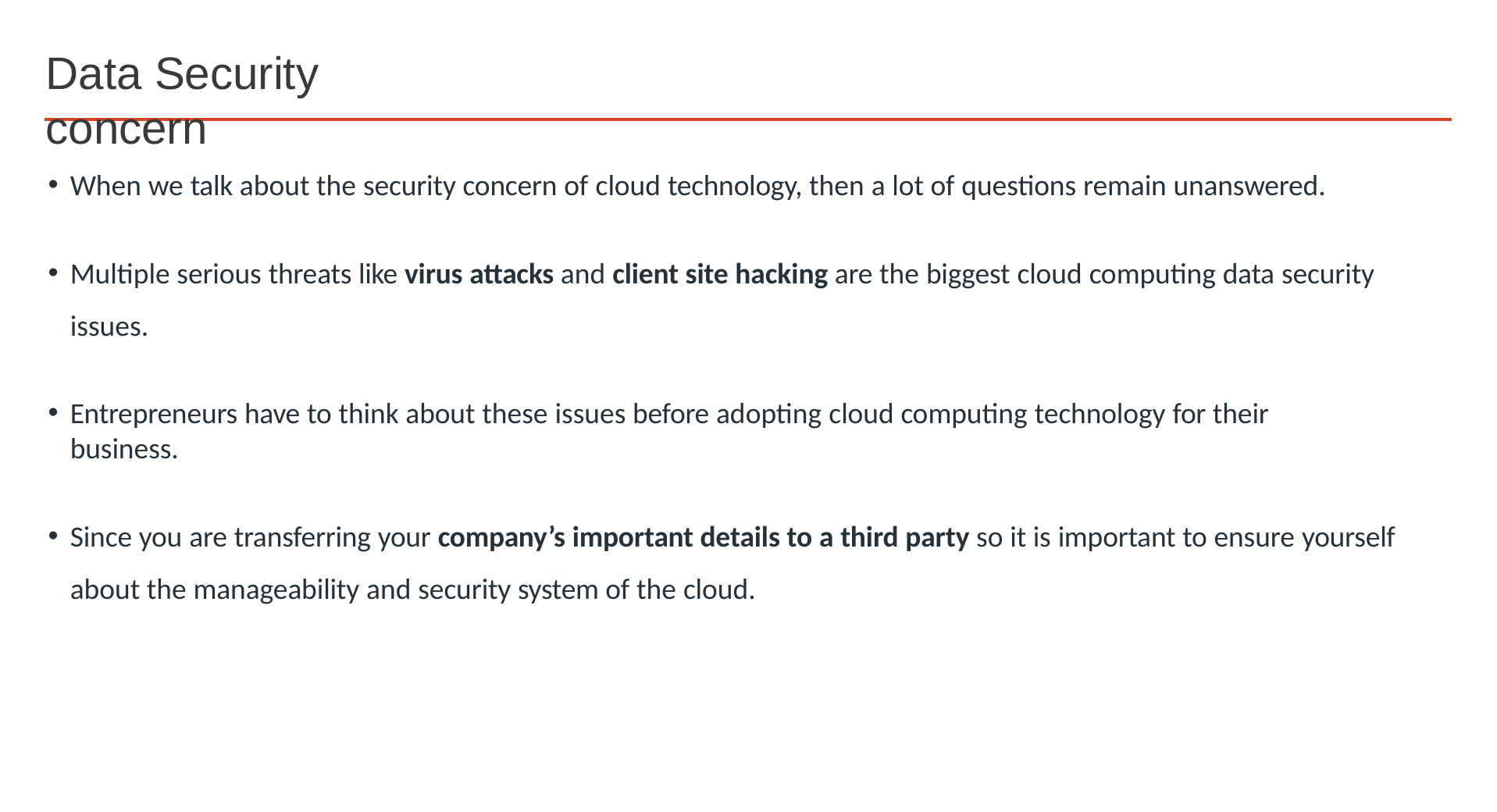

# Data Security concern
When we talk about the security concern of cloud technology, then a lot of questions remain unanswered.

Multiple serious threats like virus attacks and client site hacking are the biggest cloud computing data security  issues.

Entrepreneurs have to think about these issues before adopting cloud computing technology for their business.

Since you are transferring your company’s important details to a third party so it is important to ensure yourself  about the manageability and security system of the cloud.